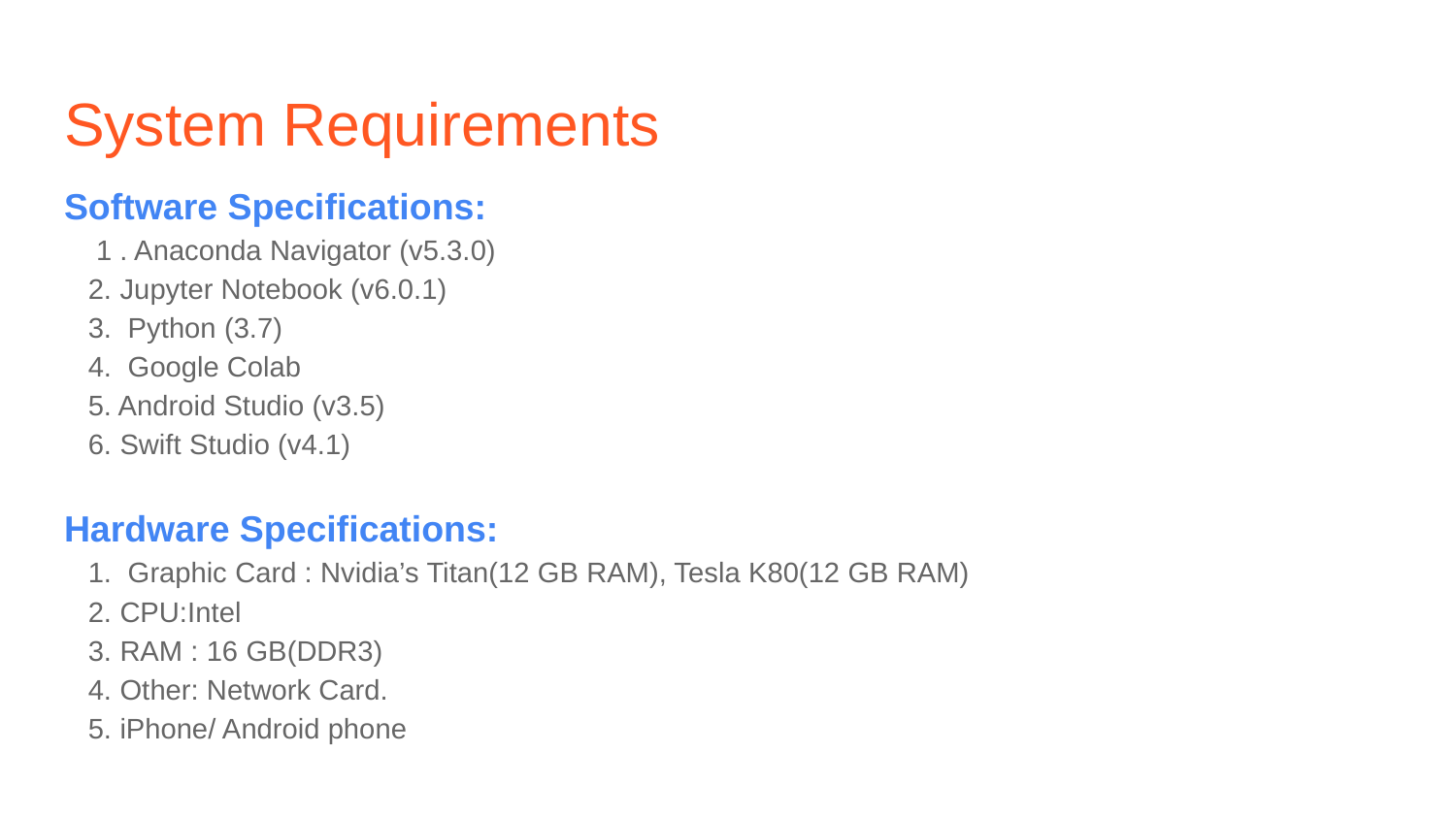

# System Requirements
Software Specifications:
    1 . Anaconda Navigator (v5.3.0)
   2. Jupyter Notebook (v6.0.1)
   3.  Python (3.7)
   4.  Google Colab
   5. Android Studio (v3.5)
   6. Swift Studio (v4.1)

Hardware Specifications:
   1.  Graphic Card : Nvidia’s Titan(12 GB RAM), Tesla K80(12 GB RAM)
   2. CPU:Intel
   3. RAM : 16 GB(DDR3)
   4. Other: Network Card.
   5. iPhone/ Android phone